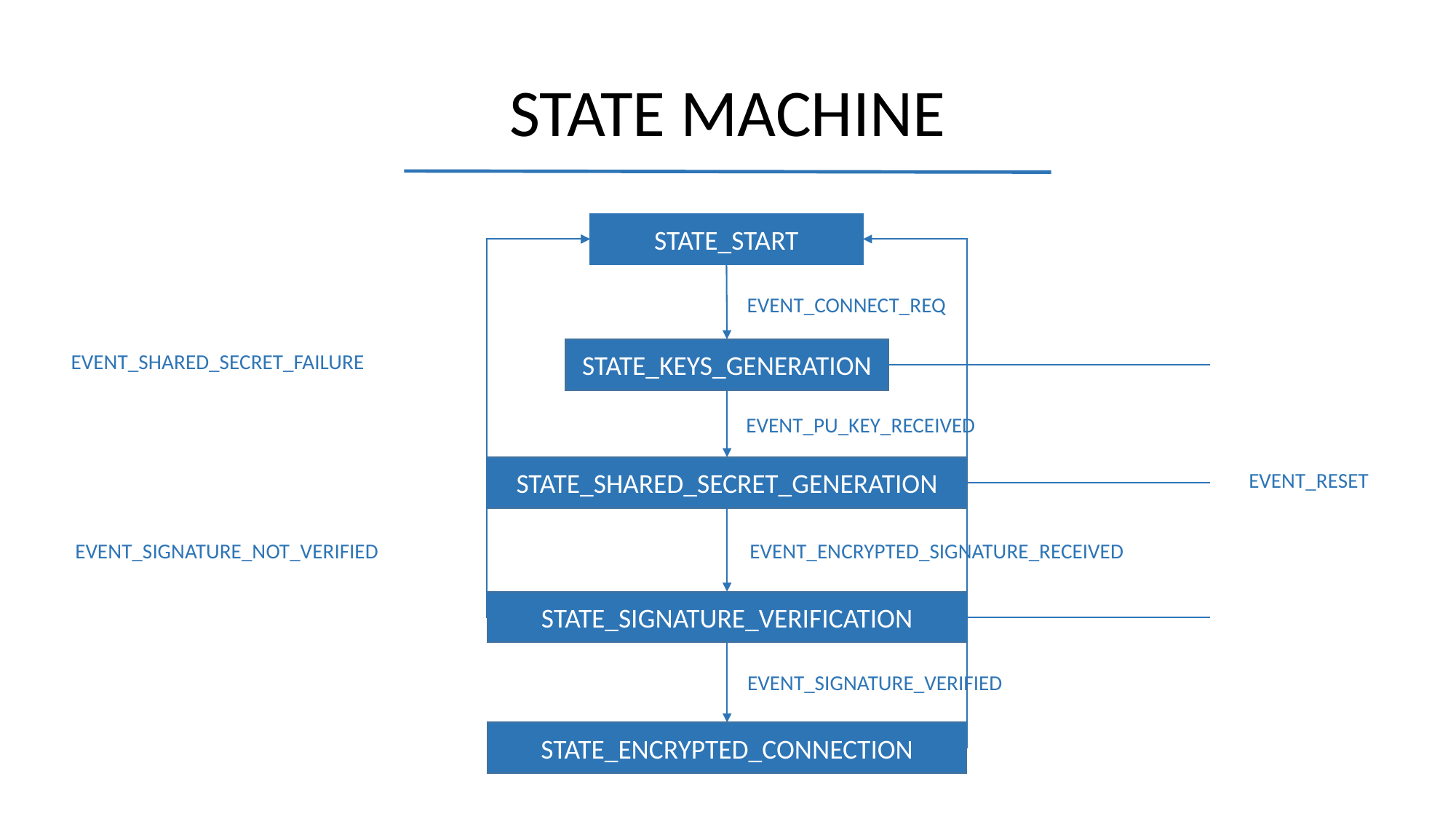

STATE MACHINE
STATE_START
EVENT_CONNECT_REQ
STATE_KEYS_GENERATION
EVENT_SHARED_SECRET_FAILURE
EVENT_PU_KEY_RECEIVED
STATE_SHARED_SECRET_GENERATION
EVENT_RESET
EVENT_SIGNATURE_NOT_VERIFIED
EVENT_ENCRYPTED_SIGNATURE_RECEIVED
STATE_SIGNATURE_VERIFICATION
EVENT_SIGNATURE_VERIFIED
STATE_ENCRYPTED_CONNECTION